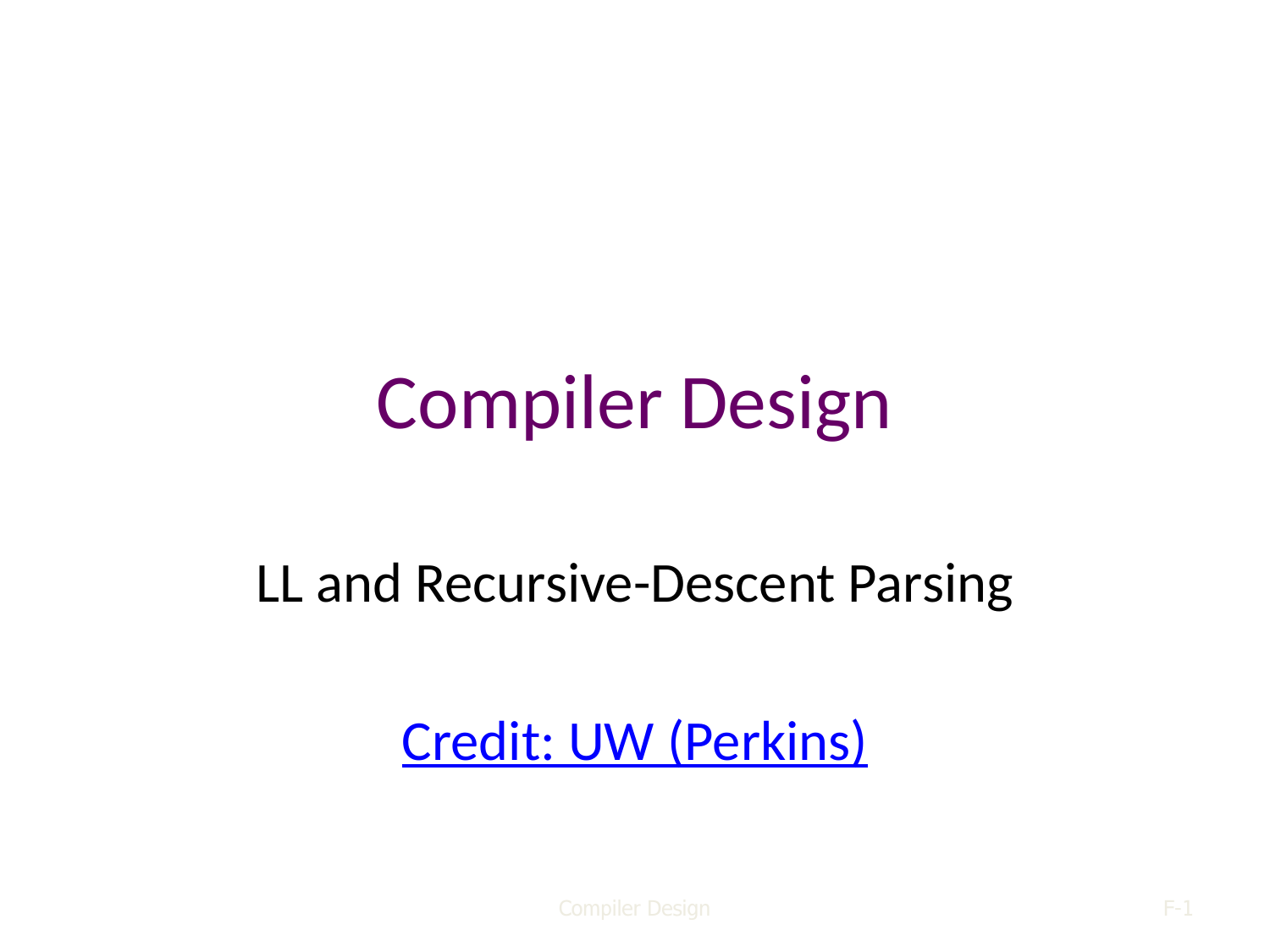

# Compiler Design
LL and Recursive-Descent Parsing

Credit: UW (Perkins)

Compiler Design
F-1